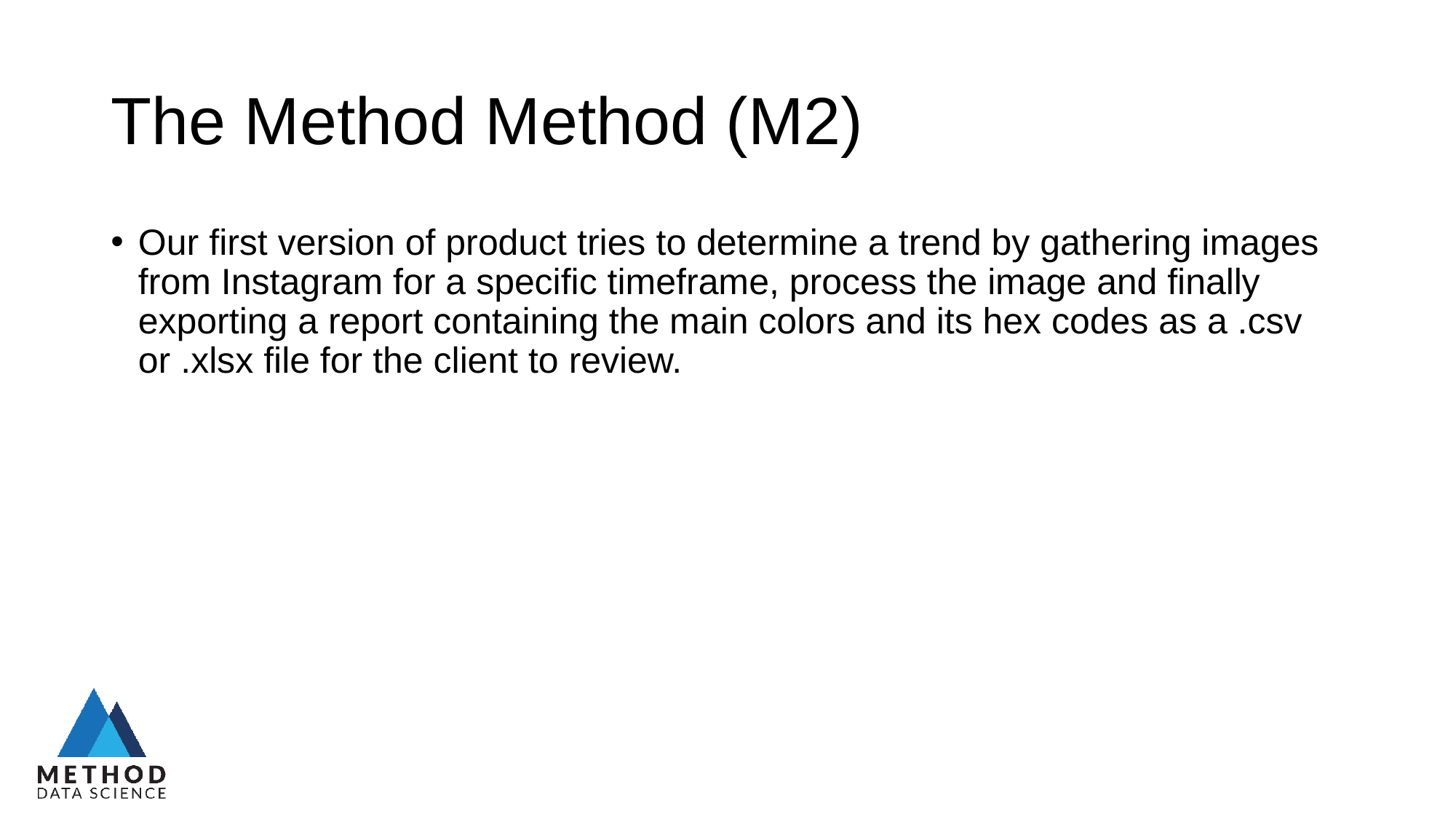

# The Method Method (M2)
Our first version of product tries to determine a trend by gathering images from Instagram for a specific timeframe, process the image and finally exporting a report containing the main colors and its hex codes as a .csv or .xlsx file for the client to review.